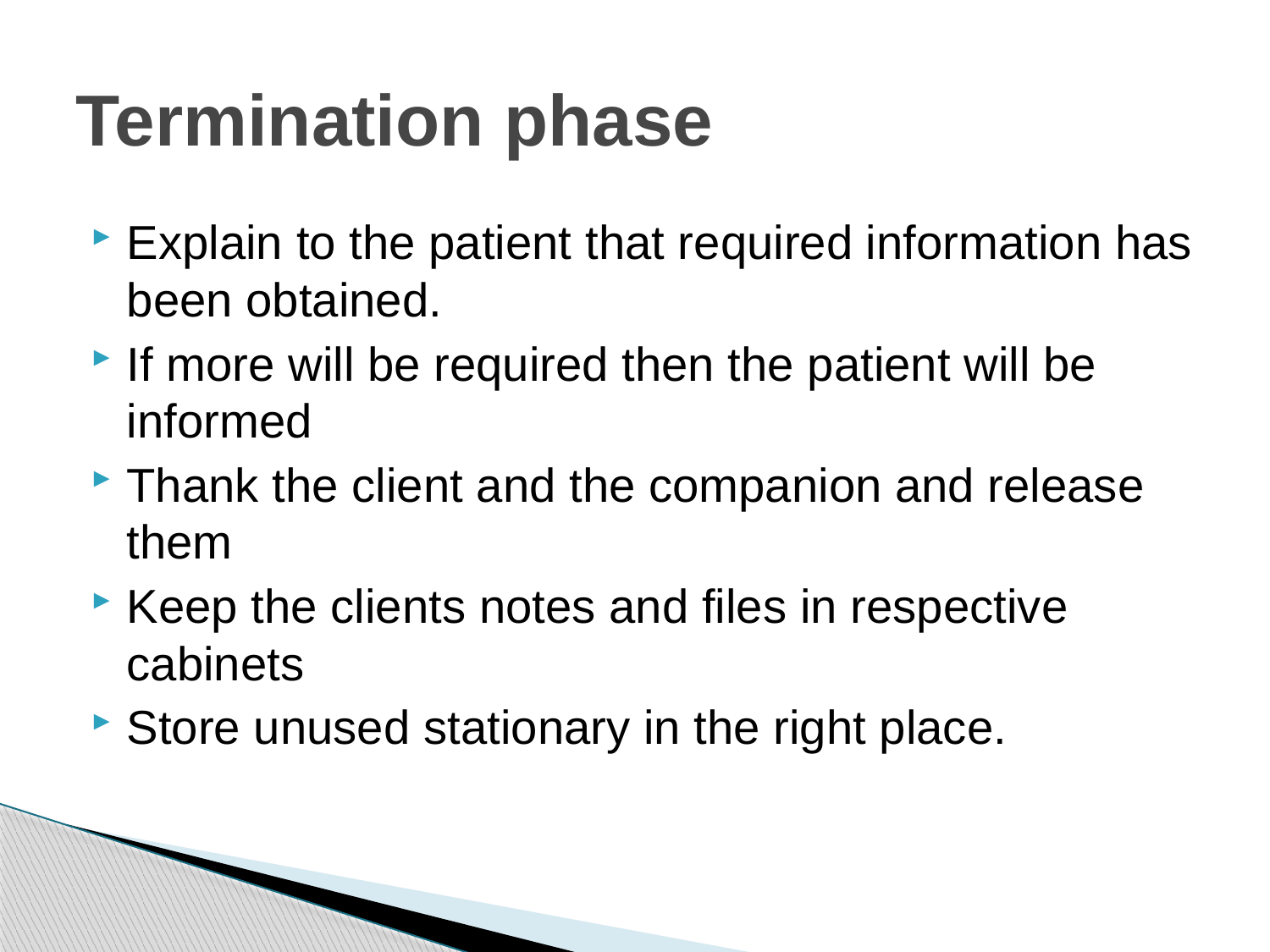

# Termination phase
Explain to the patient that required information has been obtained.
If more will be required then the patient will be informed
Thank the client and the companion and release them
Keep the clients notes and files in respective cabinets
Store unused stationary in the right place.